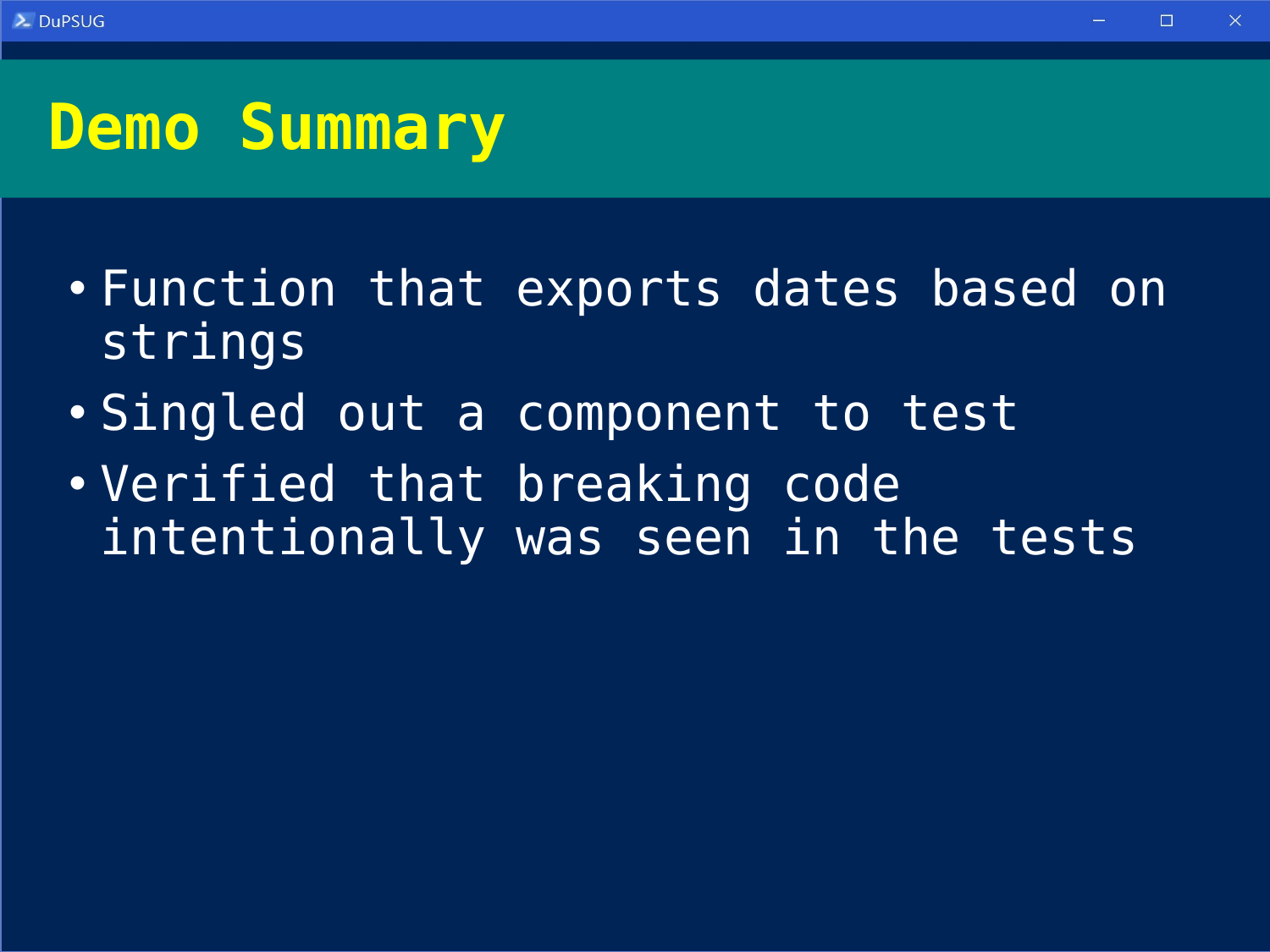

# Demo Summary

Function that exports dates based on strings
Singled out a component to test
Verified that breaking code intentionally was seen in the tests